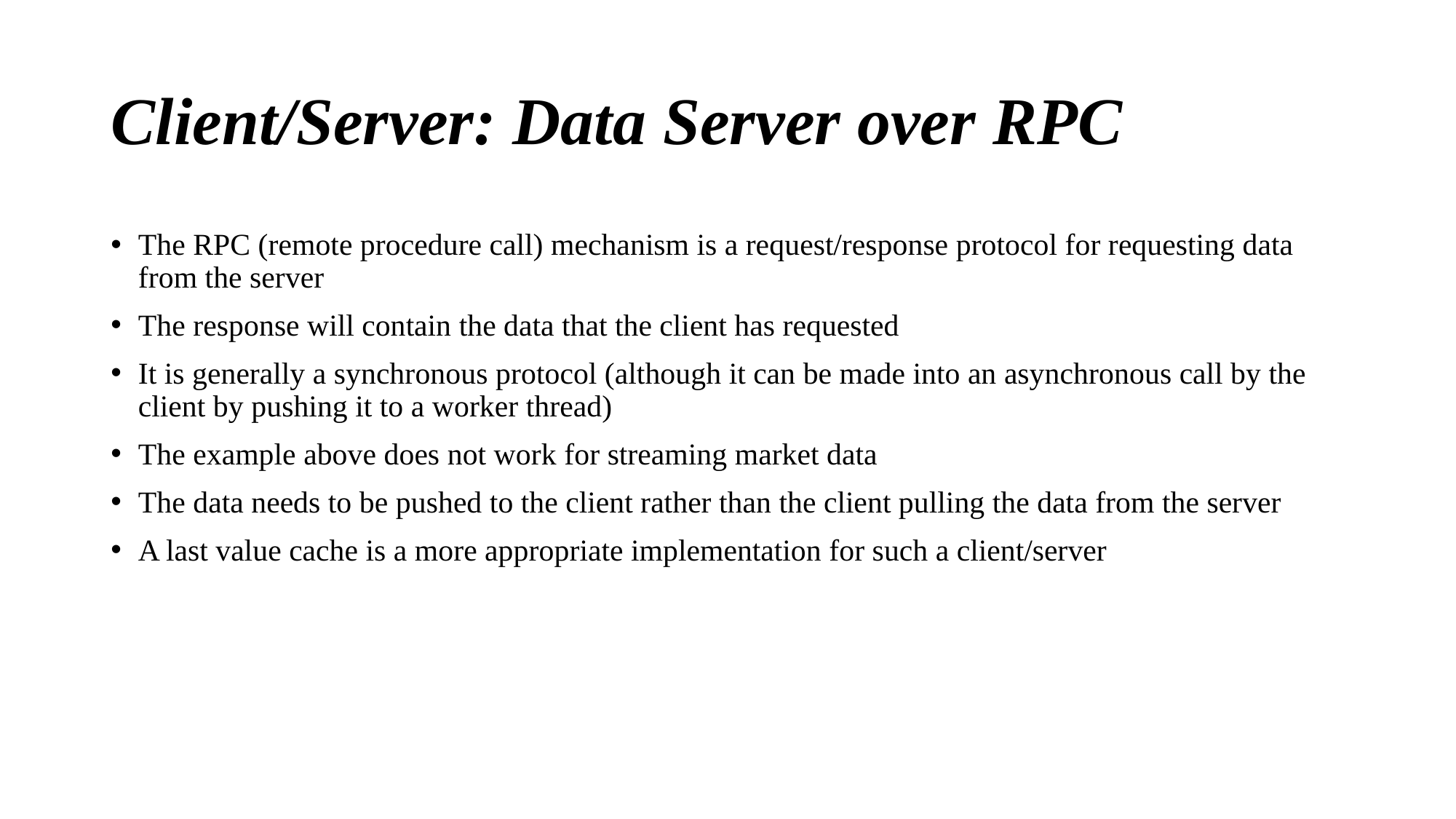

# Client/Server: Data Server over RPC
The RPC (remote procedure call) mechanism is a request/response protocol for requesting data from the server
The response will contain the data that the client has requested
It is generally a synchronous protocol (although it can be made into an asynchronous call by the client by pushing it to a worker thread)
The example above does not work for streaming market data
The data needs to be pushed to the client rather than the client pulling the data from the server
A last value cache is a more appropriate implementation for such a client/server